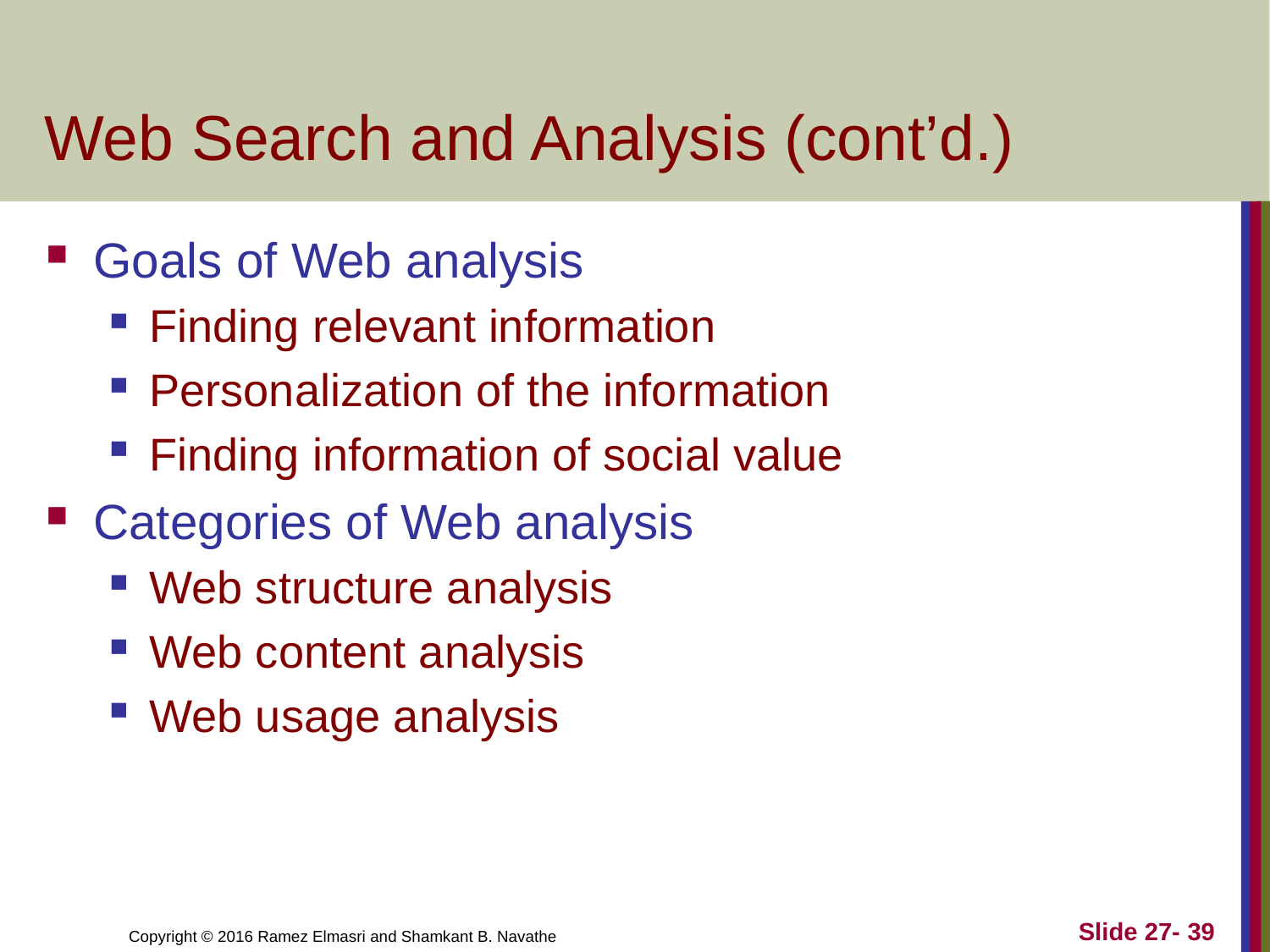

# Web Search and Analysis (cont’d.)
Goals of Web analysis
Finding relevant information
Personalization of the information
Finding information of social value
Categories of Web analysis
Web structure analysis
Web content analysis
Web usage analysis

Slide 27- 39